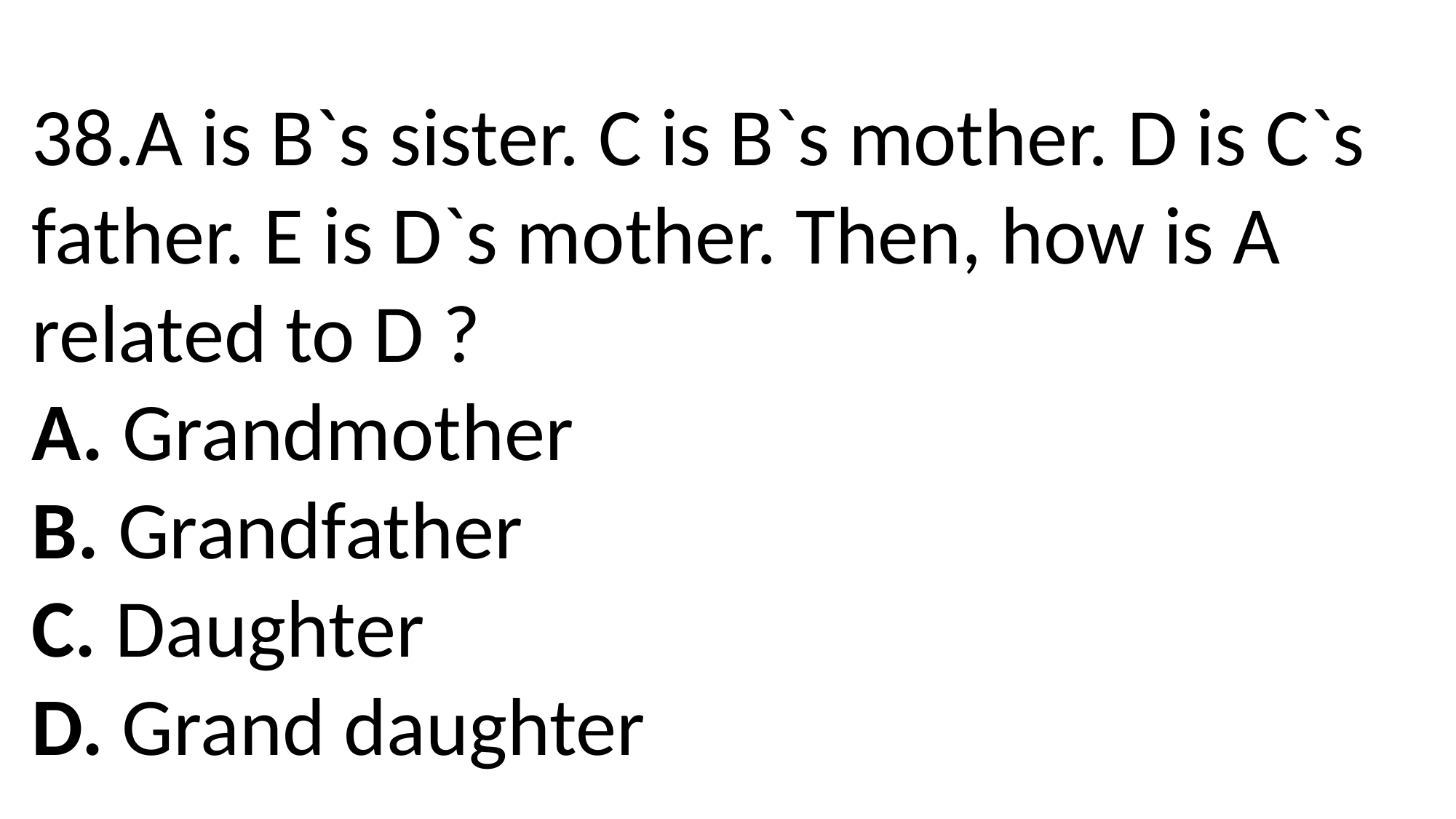

38.A is B`s sister. C is B`s mother. D is C`s father. E is D`s mother. Then, how is A related to D ?
A. Grandmother
B. Grandfather
C. Daughter
D. Grand daughter